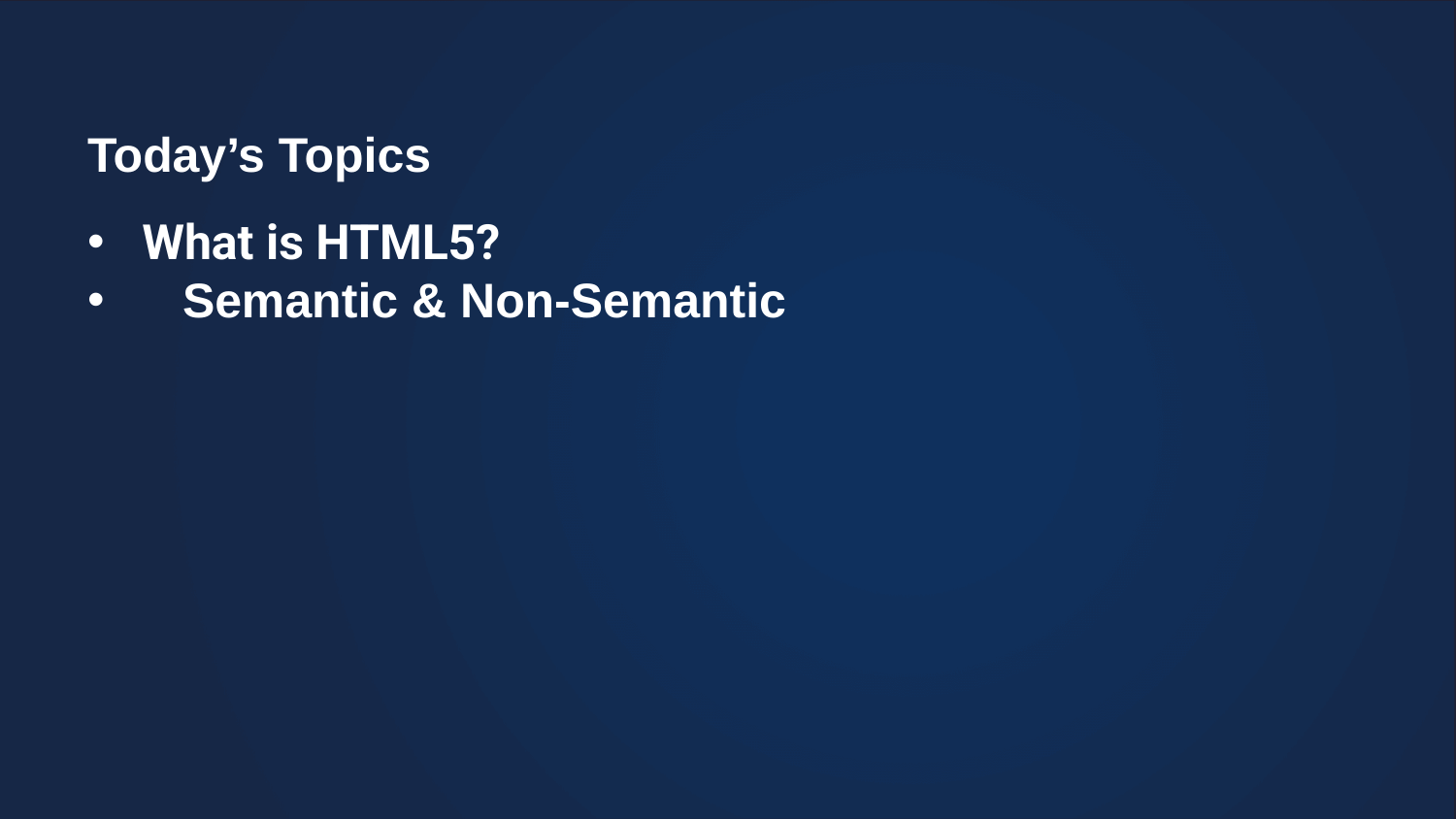

Today’s Topics
What is HTML5?
   Semantic & Non-Semantic